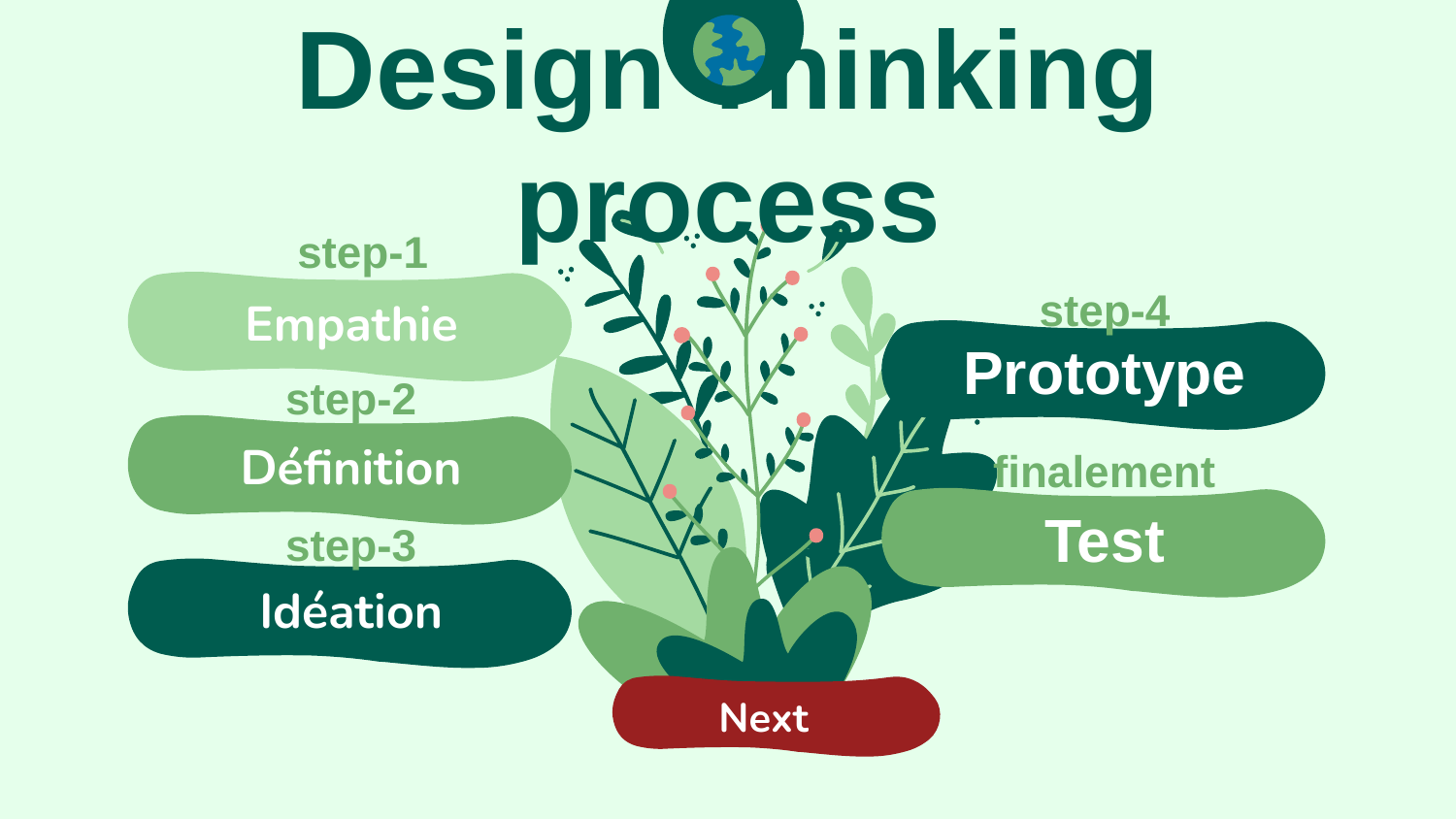

# Design Thinking process

step-1
step-4

Empathie

Prototype
step-2

finalement
Définition

step-3
Test

Idéation

Next